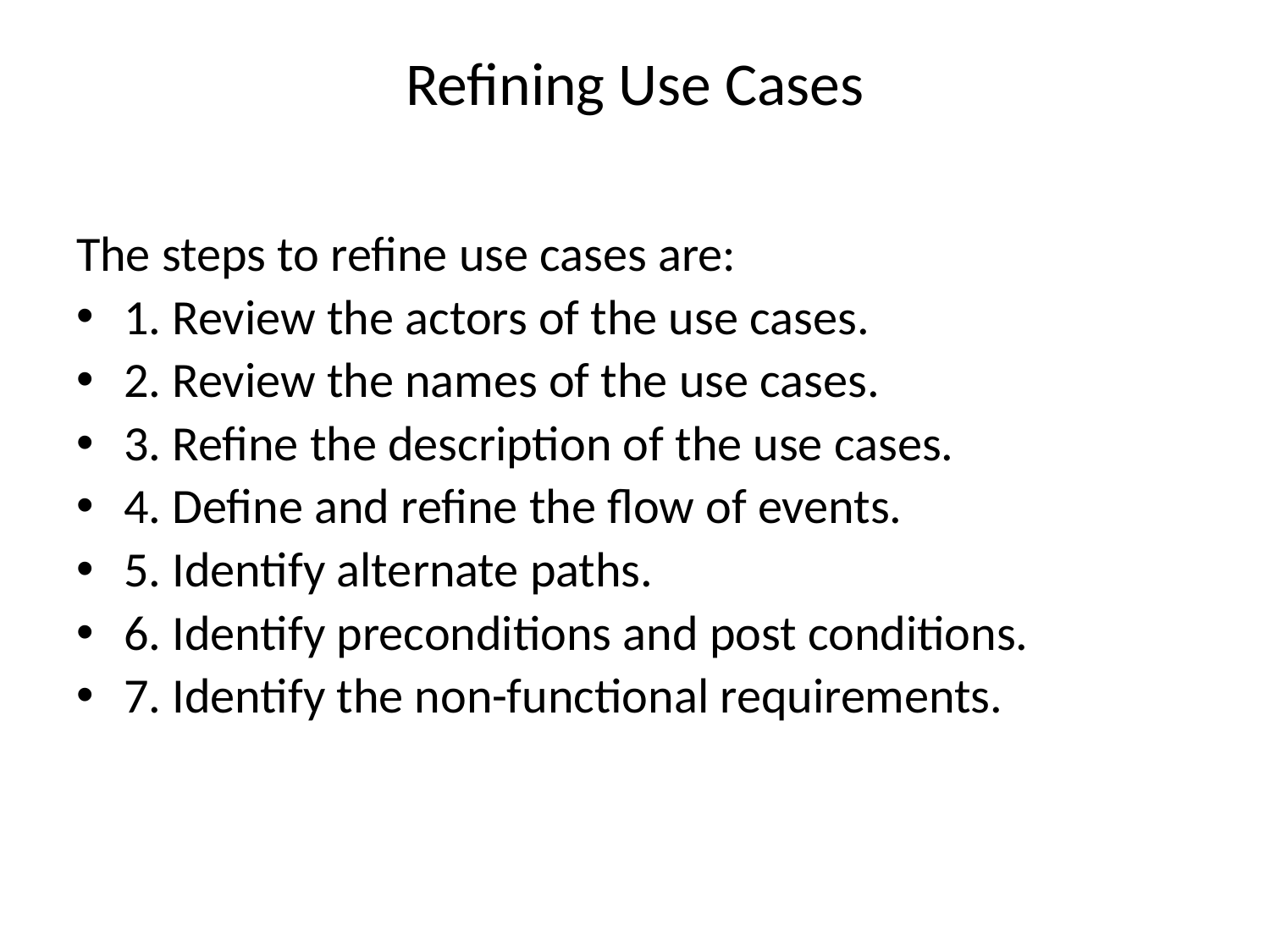

# Refining Use Cases
The steps to refine use cases are:
1. Review the actors of the use cases.
2. Review the names of the use cases.
3. Refine the description of the use cases.
4. Define and refine the flow of events.
5. Identify alternate paths.
6. Identify preconditions and post conditions.
7. Identify the non-functional requirements.